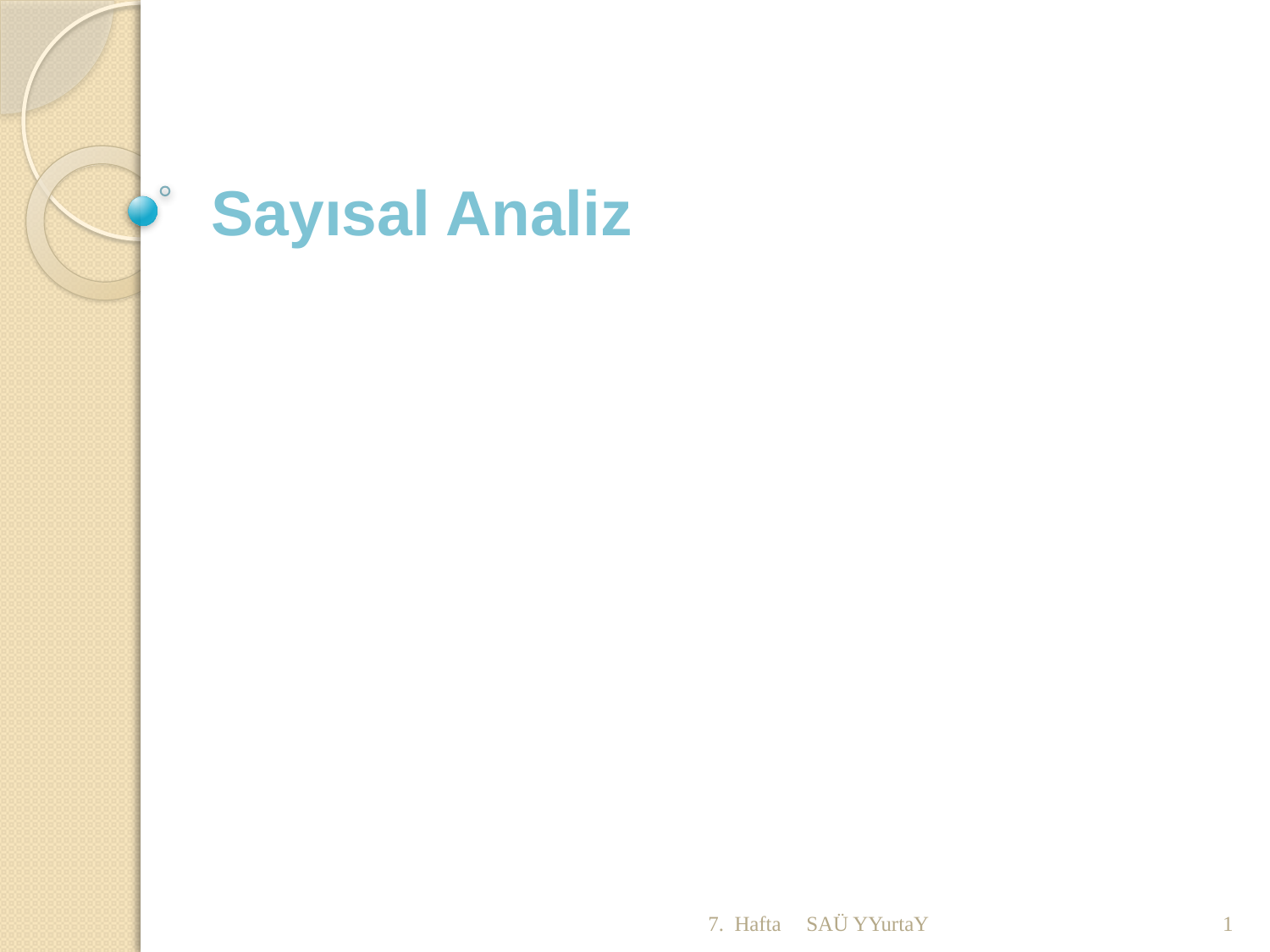

# Sayısal Analiz
7.  Hafta
SAÜ YYurtaY
1